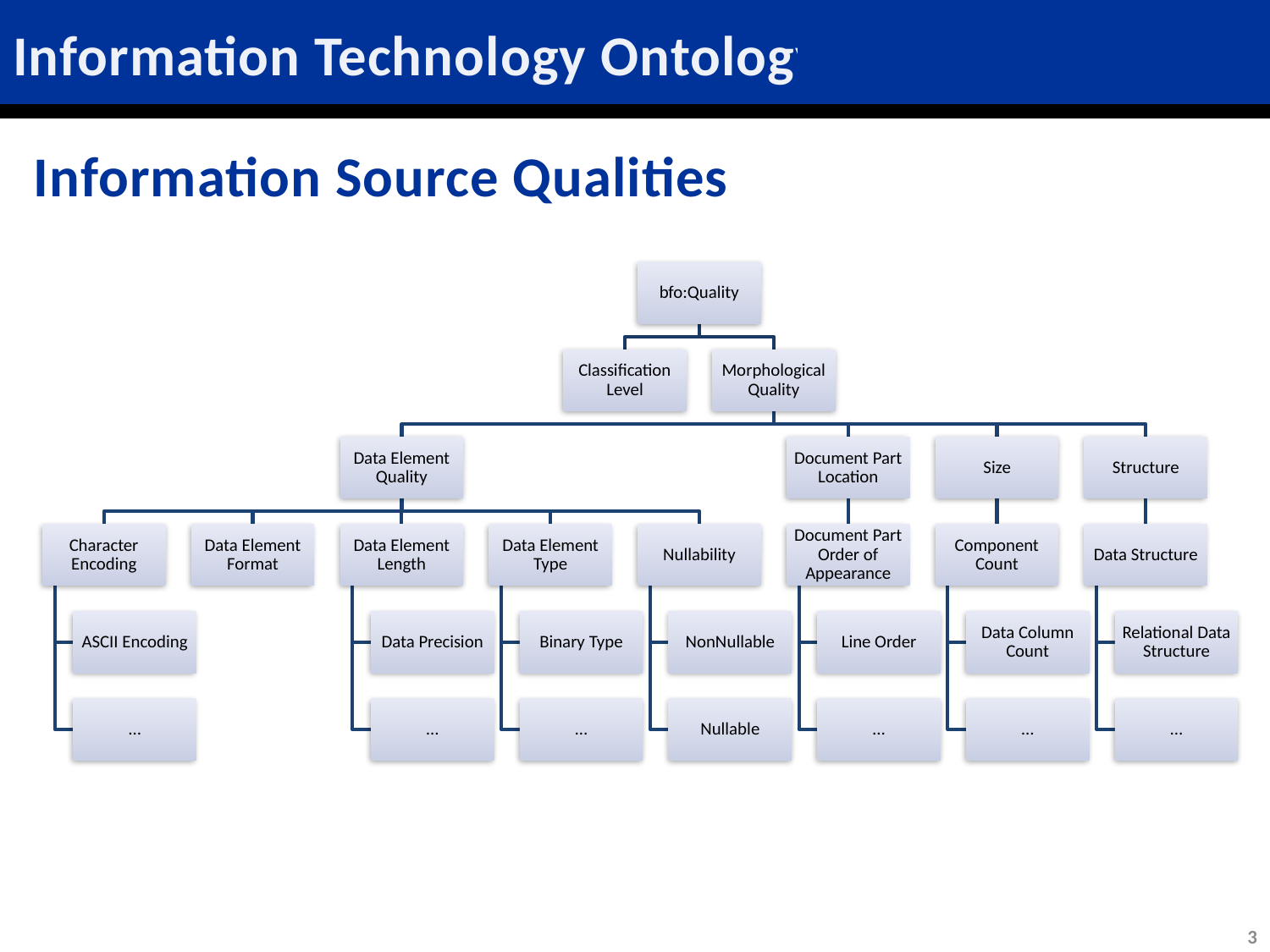

# Information Technology Ontology
Information Source Qualities
bfo:Quality
Classification Level
Morphological Quality
Data Element Quality
Character Encoding
ASCII Encoding
…
Data Element Format
Data Element Length
Data Precision
…
Data Element Type
Binary Type
…
Nullability
NonNullable
Nullable
Document Part Location
Document Part Order of Appearance
Line Order
…
Size
Component Count
Data Column Count
…
Structure
Data Structure
Relational Data Structure
…
3